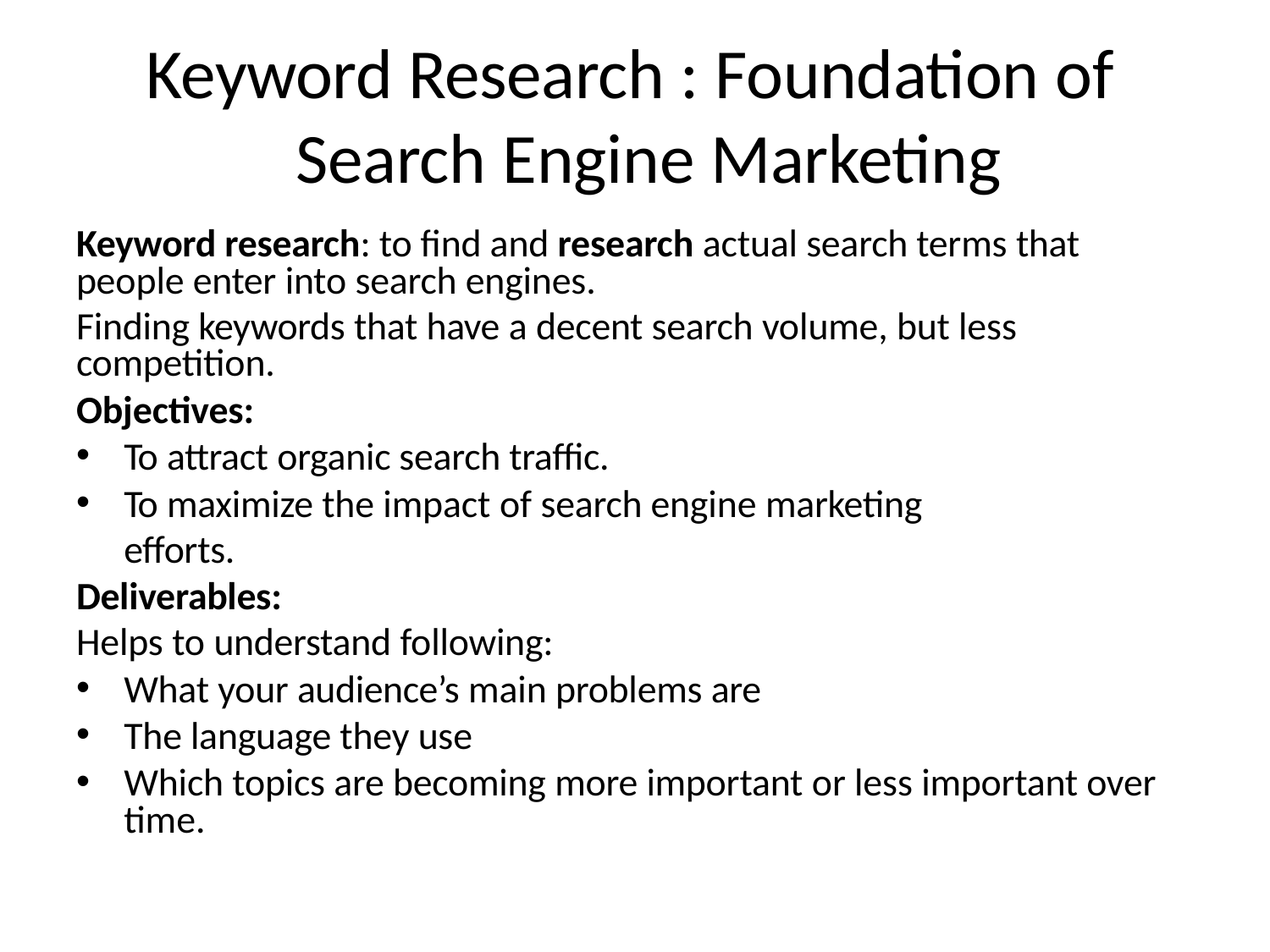

# Keyword Research : Foundation of  Search Engine Marketing
Keyword research: to find and research actual search terms that  people enter into search engines.
Finding keywords that have a decent search volume, but less  competition.
Objectives:
To attract organic search traffic.
To maximize the impact of search engine marketing efforts.
Deliverables:
Helps to understand following:
What your audience’s main problems are
The language they use
Which topics are becoming more important or less important over  time.